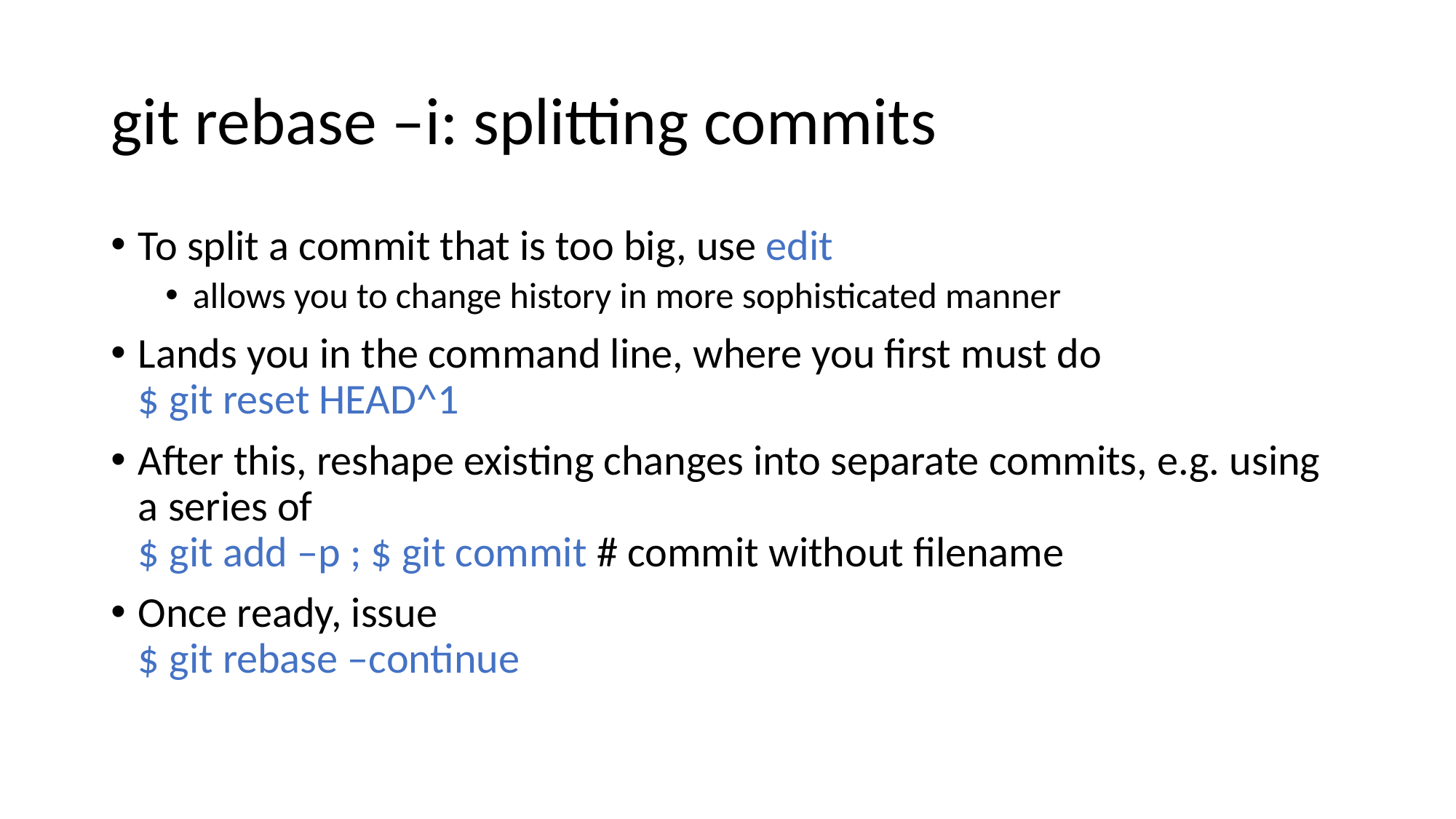

# git rebase –i: splitting commits
To split a commit that is too big, use edit
allows you to change history in more sophisticated manner
Lands you in the command line, where you first must do
$ git reset HEAD^1
After this, reshape existing changes into separate commits, e.g. using a series of
$ git add –p ; $ git commit # commit without filename
Once ready, issue
$ git rebase –continue